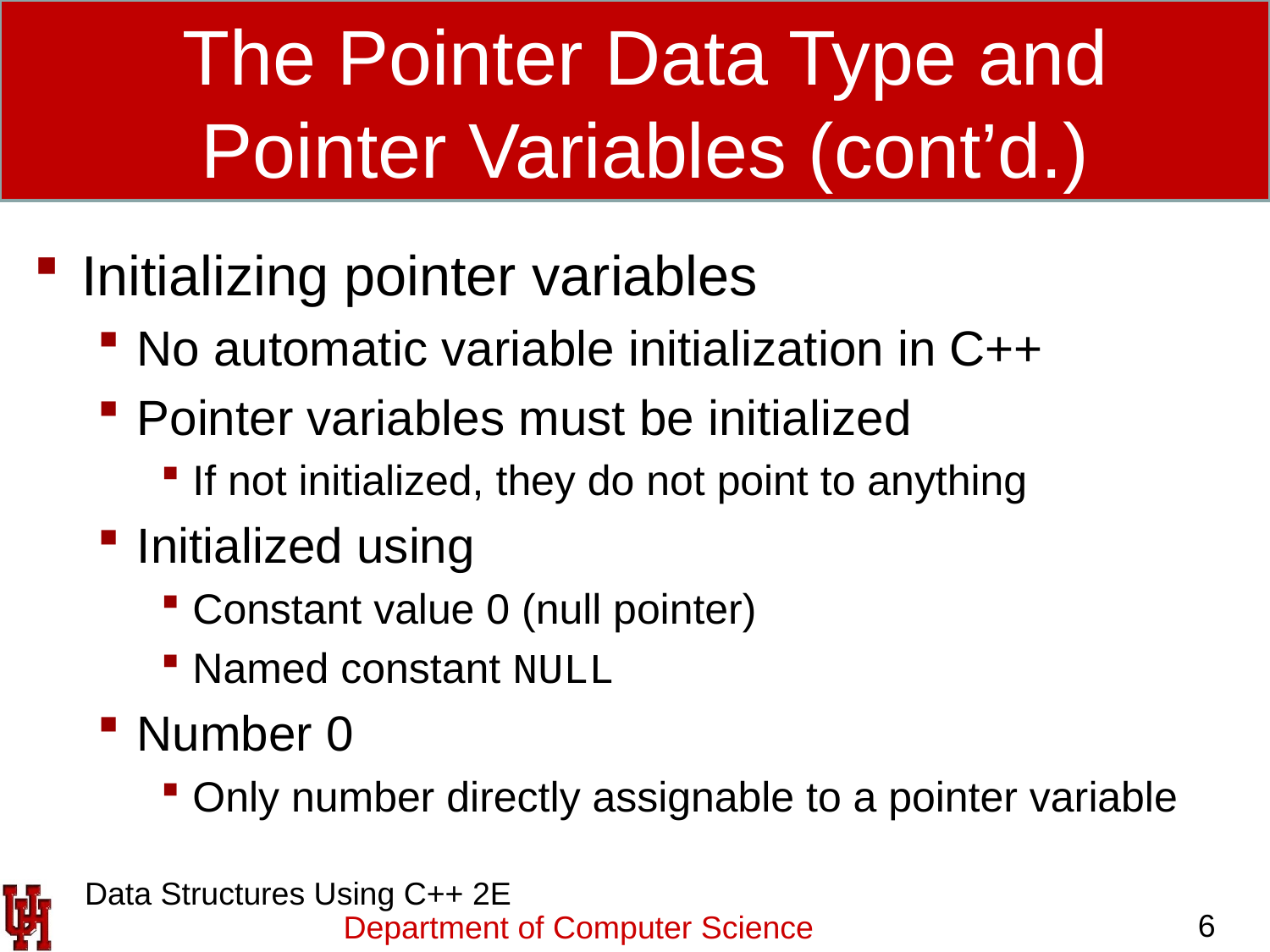

# The Pointer Data Type and Pointer Variables (cont’d.)
Initializing pointer variables
No automatic variable initialization in C++
Pointer variables must be initialized
If not initialized, they do not point to anything
Initialized using
Constant value 0 (null pointer)
Named constant NULL
Number 0
Only number directly assignable to a pointer variable

 Data Structures Using C++ 2E